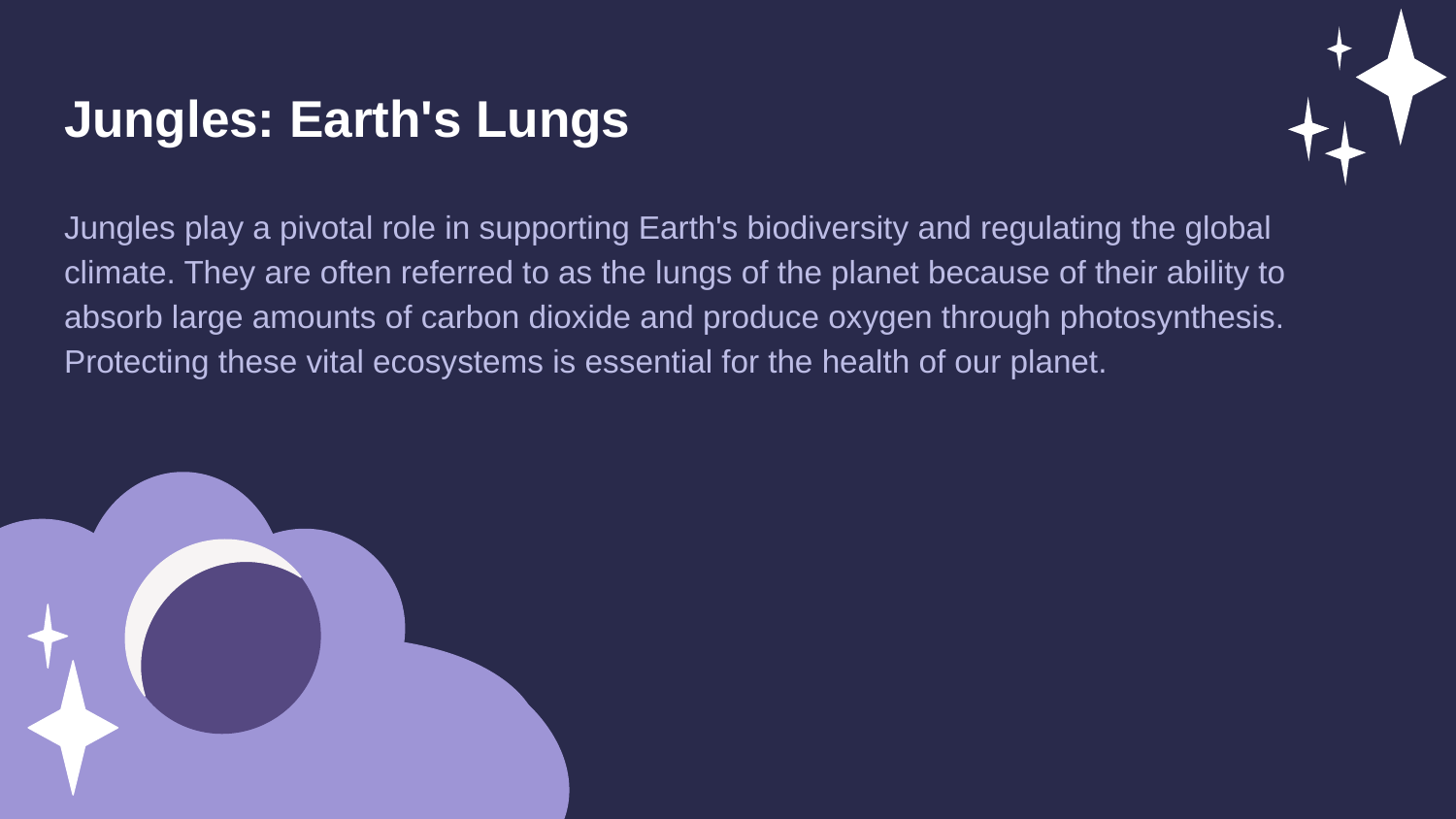

Jungles: Earth's Lungs
Jungles play a pivotal role in supporting Earth's biodiversity and regulating the global climate. They are often referred to as the lungs of the planet because of their ability to absorb large amounts of carbon dioxide and produce oxygen through photosynthesis. Protecting these vital ecosystems is essential for the health of our planet.